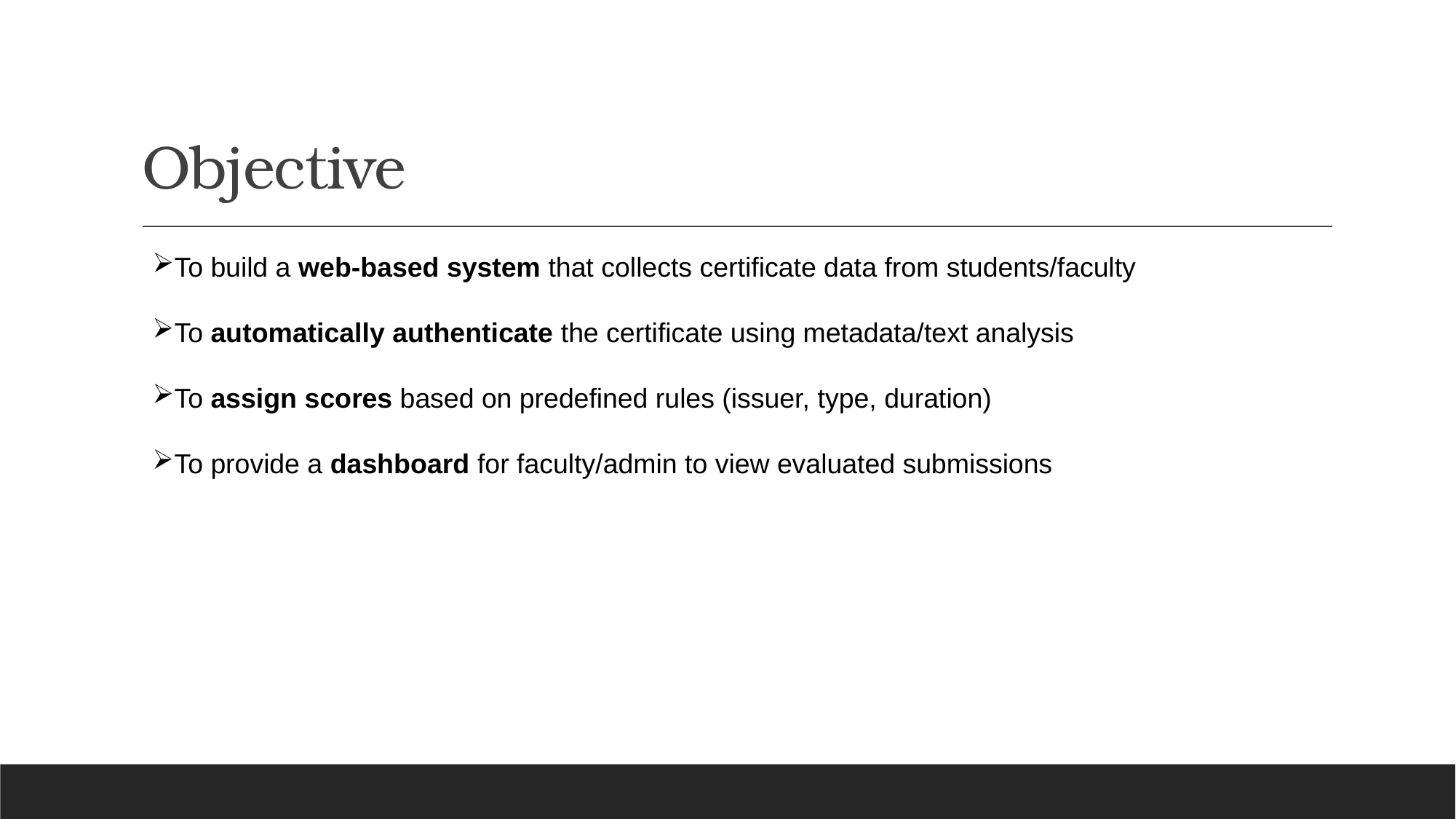

# Objective
To build a web-based system that collects certificate data from students/faculty

To automatically authenticate the certificate using metadata/text analysis

To assign scores based on predefined rules (issuer, type, duration)

To provide a dashboard for faculty/admin to view evaluated submissions